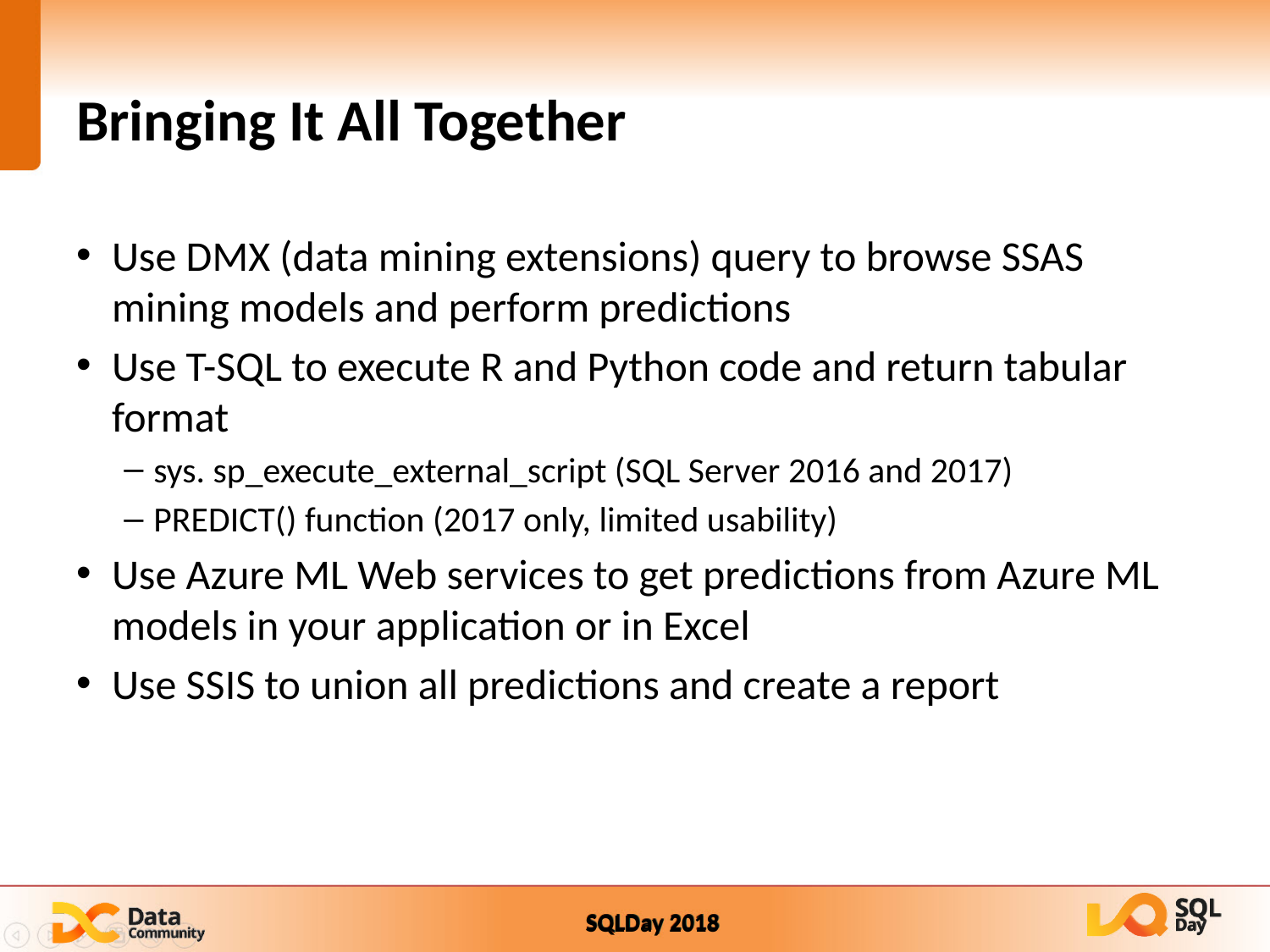

# Bringing It All Together
Use DMX (data mining extensions) query to browse SSAS mining models and perform predictions
Use T-SQL to execute R and Python code and return tabular format
sys. sp_execute_external_script (SQL Server 2016 and 2017)
PREDICT() function (2017 only, limited usability)
Use Azure ML Web services to get predictions from Azure ML models in your application or in Excel
Use SSIS to union all predictions and create a report